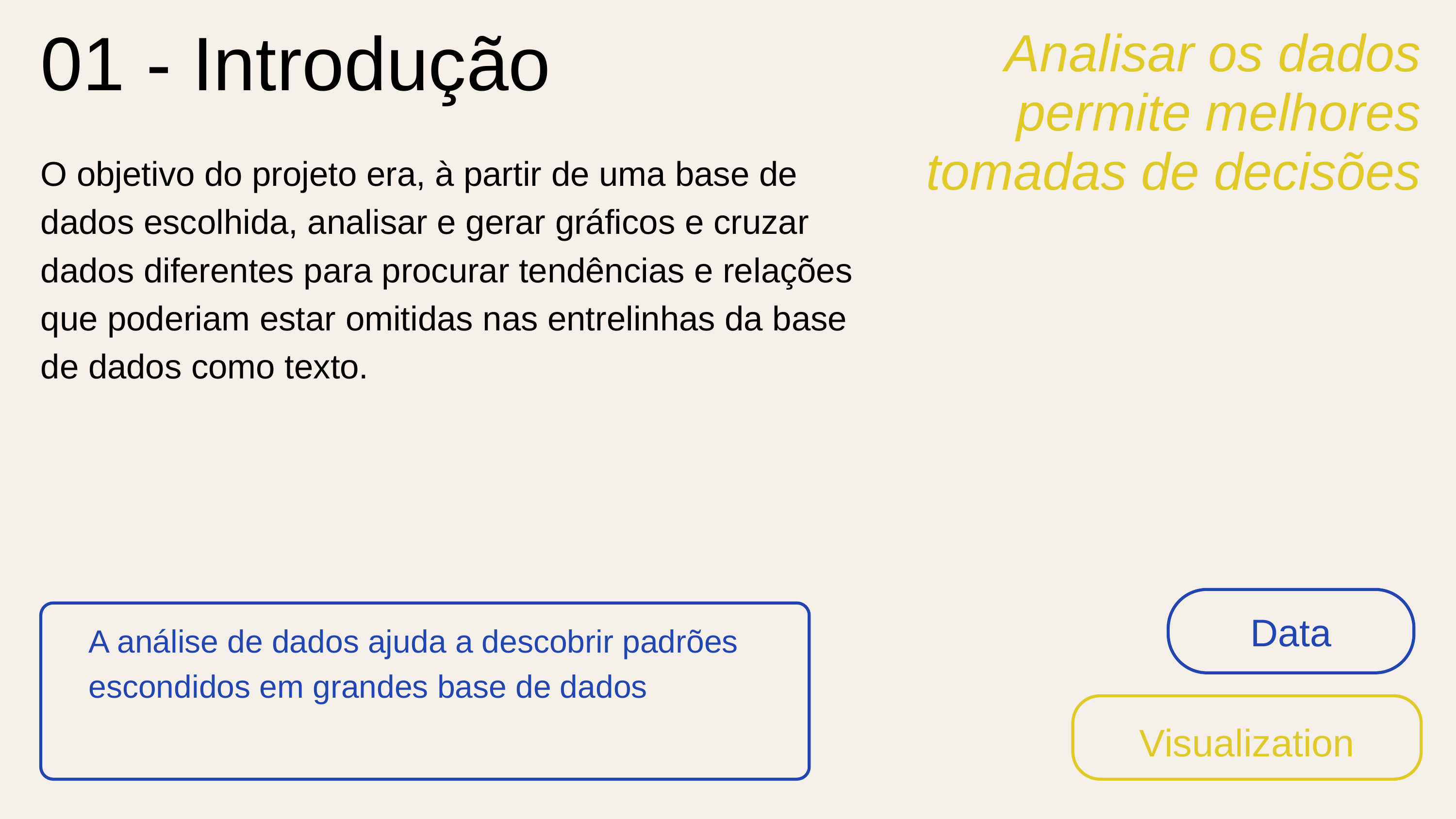

01 - Introdução
Analisar os dados permite melhores tomadas de decisões
O objetivo do projeto era, à partir de uma base de dados escolhida, analisar e gerar gráficos e cruzar dados diferentes para procurar tendências e relações que poderiam estar omitidas nas entrelinhas da base de dados como texto.

Data

A análise de dados ajuda a descobrir padrões escondidos em grandes base de dados

Visualization